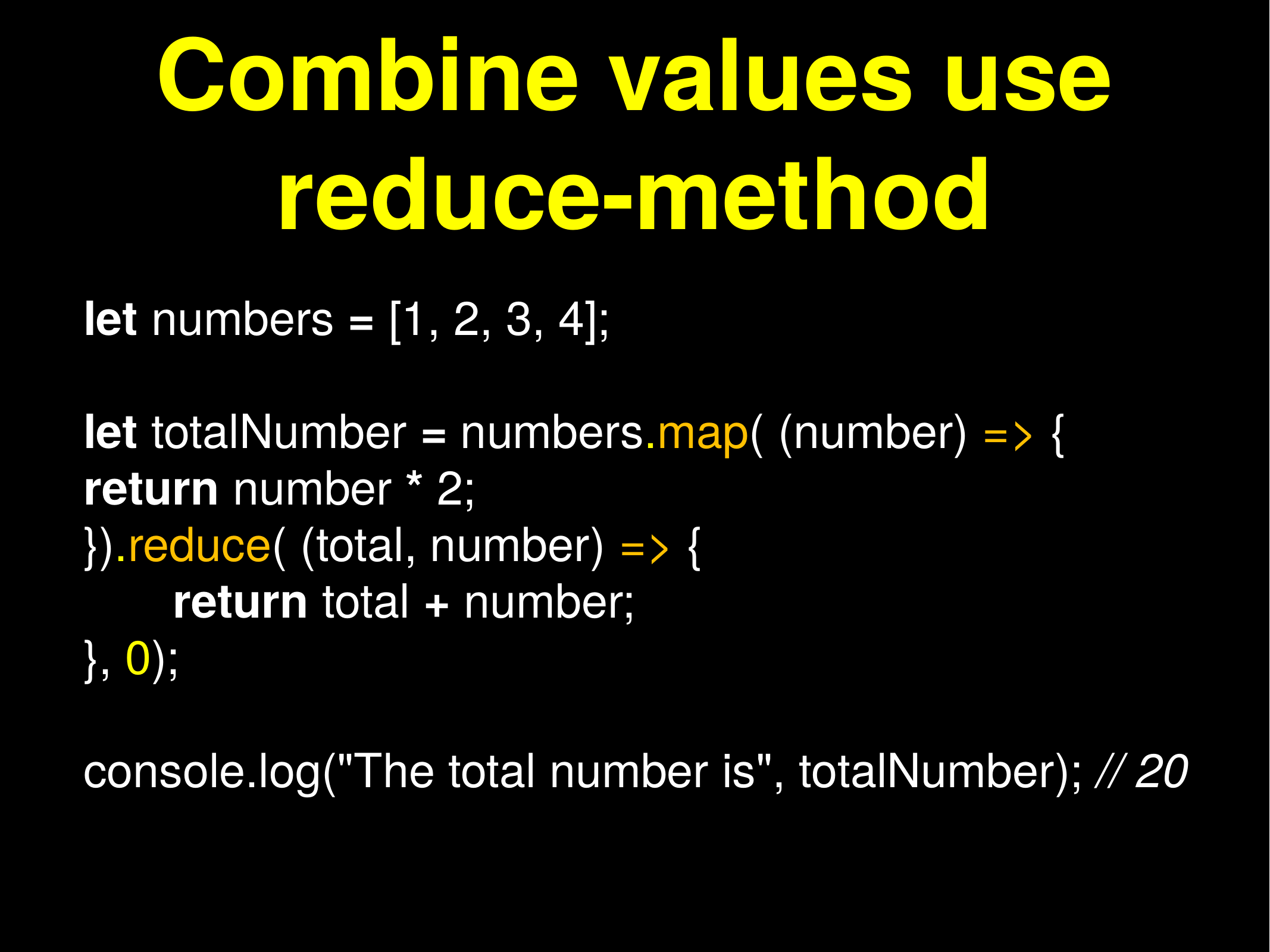

# Combine values use reduce-method
let numbers = [1, 2, 3, 4];

let totalNumber = numbers.map( (number) => { 	return number * 2;
}).reduce( (total, number) => {
	return total + number;
}, 0);

console.log("The total number is", totalNumber); // 20